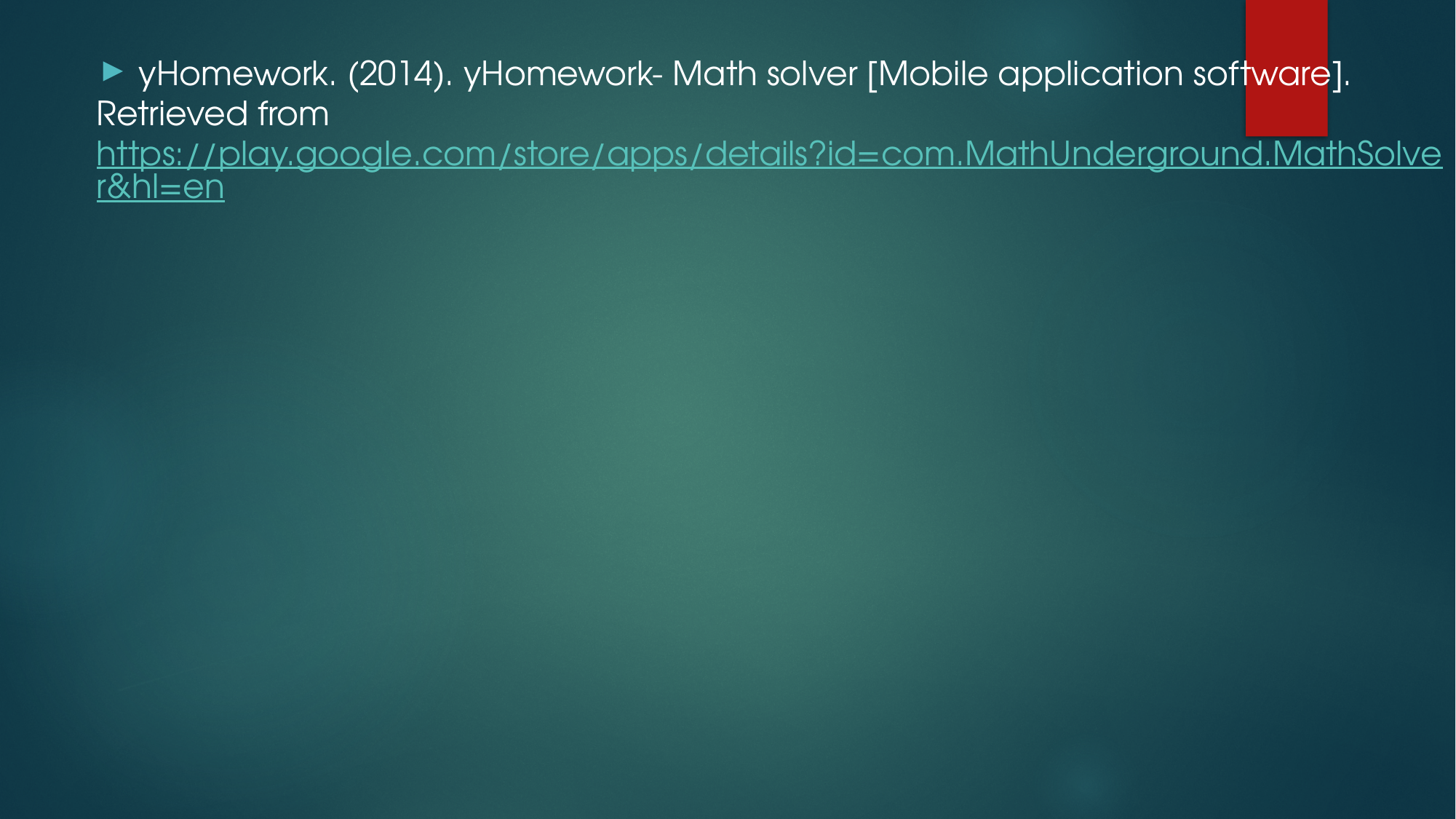

yHomework. (2014). yHomework- Math solver [Mobile application software]. Retrieved from https://play.google.com/store/apps/details?id=com.MathUnderground.MathSolver&hl=en